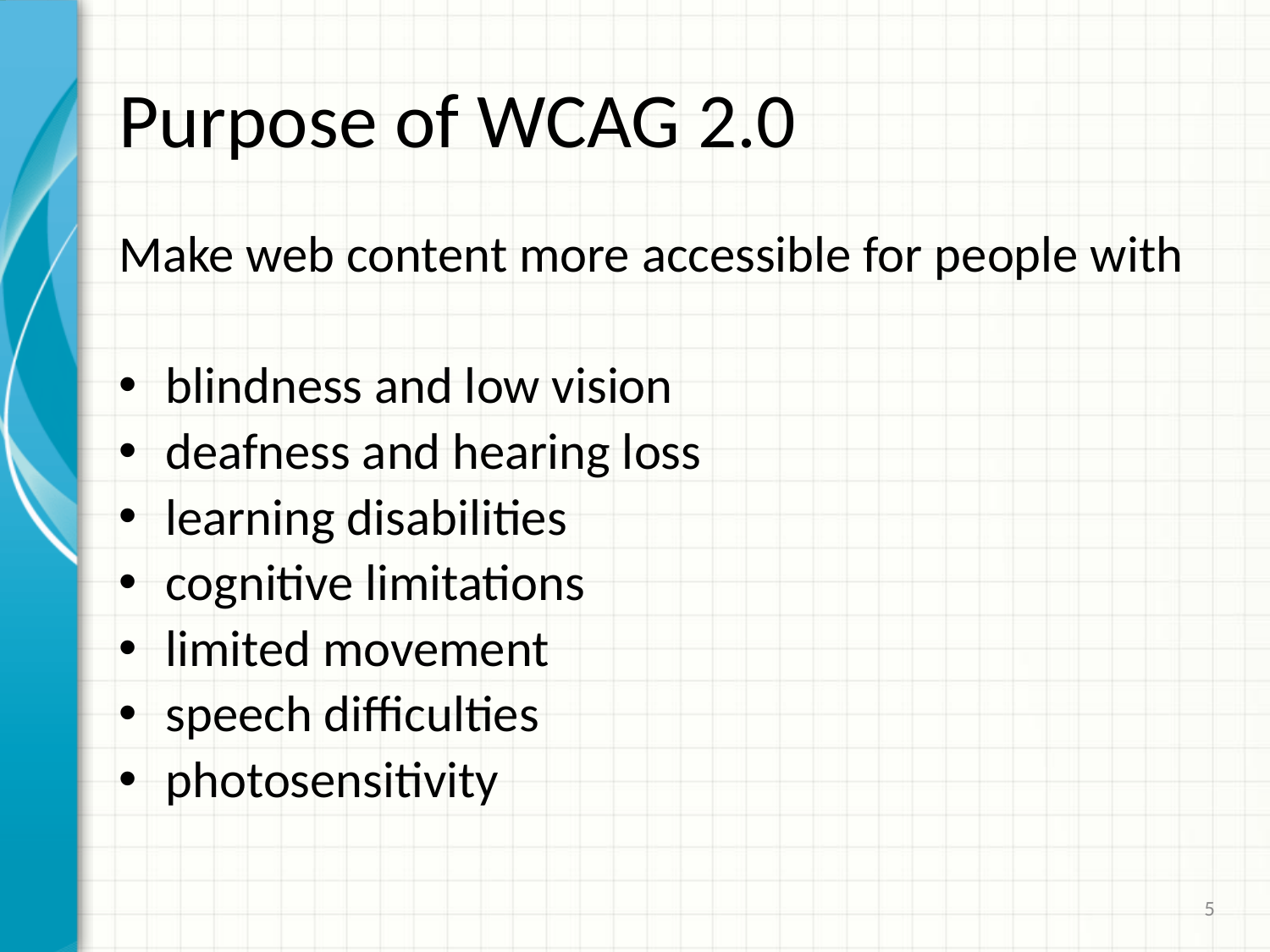

# Purpose of WCAG 2.0
Make web content more accessible for people with

blindness and low vision
deafness and hearing loss
learning disabilities
cognitive limitations
limited movement
speech difficulties
photosensitivity
5